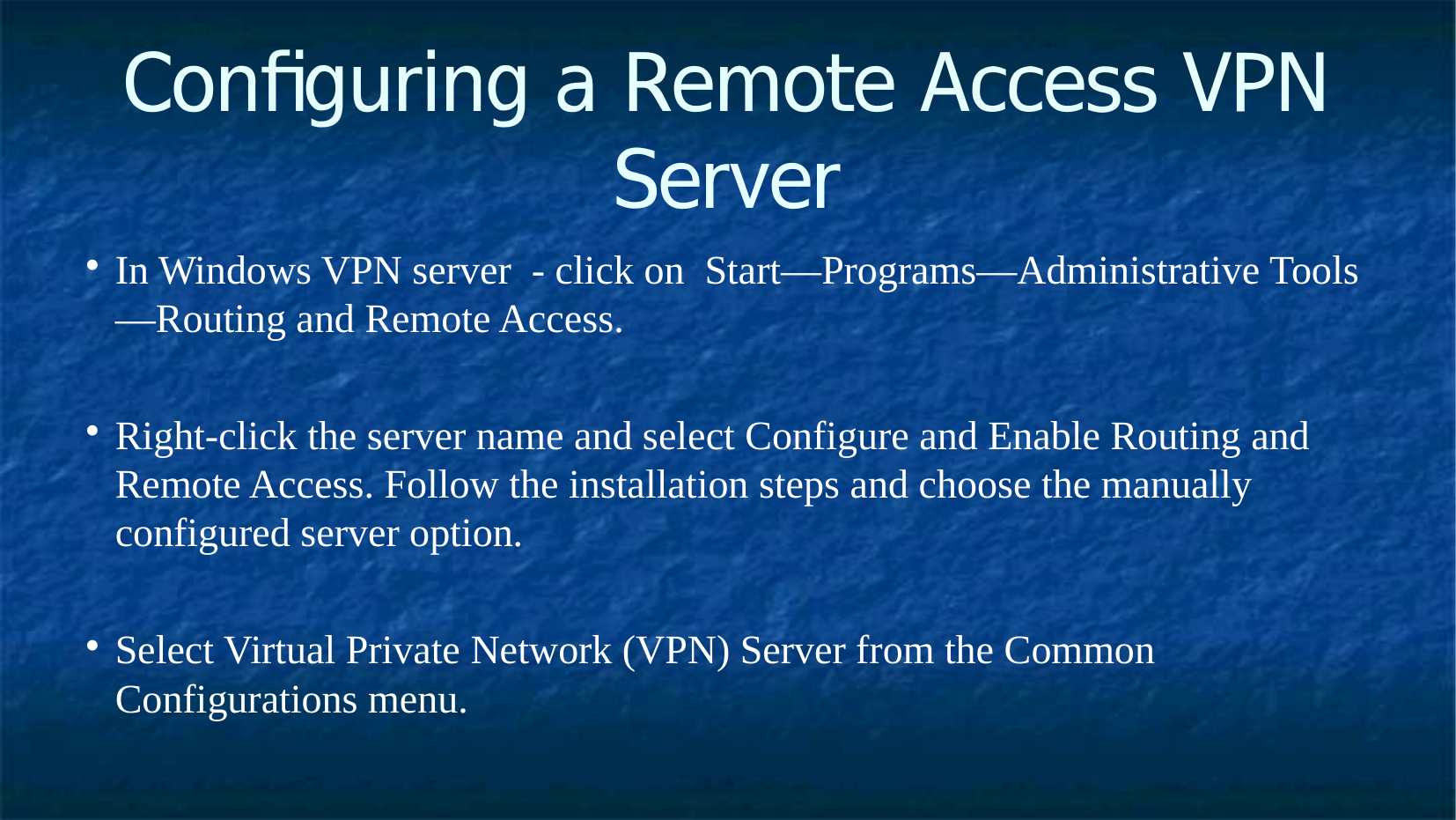

Configuring a Remote Access VPN Server
In Windows VPN server  - click on  Start—Programs—Administrative Tools—Routing and Remote Access.

Right-click the server name and select Configure and Enable Routing and Remote Access. Follow the installation steps and choose the manually configured server option.

Select Virtual Private Network (VPN) Server from the Common Configurations menu.